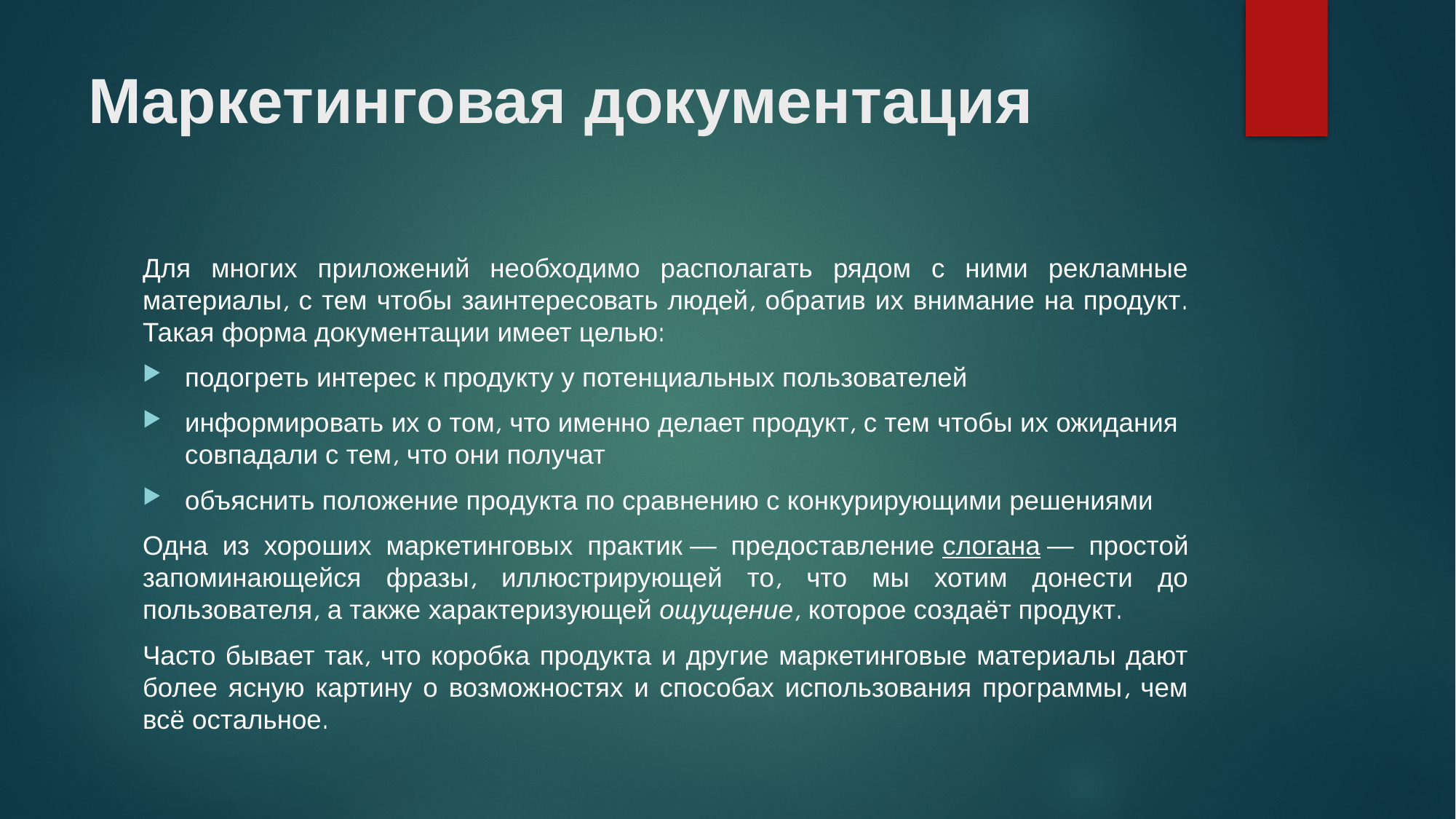

# Маркетинговая документация
Для многих приложений необходимо располагать рядом с ними рекламные материалы, с тем чтобы заинтересовать людей, обратив их внимание на продукт. Такая форма документации имеет целью:
подогреть интерес к продукту у потенциальных пользователей
информировать их о том, что именно делает продукт, с тем чтобы их ожидания совпадали с тем, что они получат
объяснить положение продукта по сравнению с конкурирующими решениями
Одна из хороших маркетинговых практик — предоставление слогана — простой запоминающейся фразы, иллюстрирующей то, что мы хотим донести до пользователя, а также характеризующей ощущение, которое создаёт продукт.
Часто бывает так, что коробка продукта и другие маркетинговые материалы дают более ясную картину о возможностях и способах использования программы, чем всё остальное.